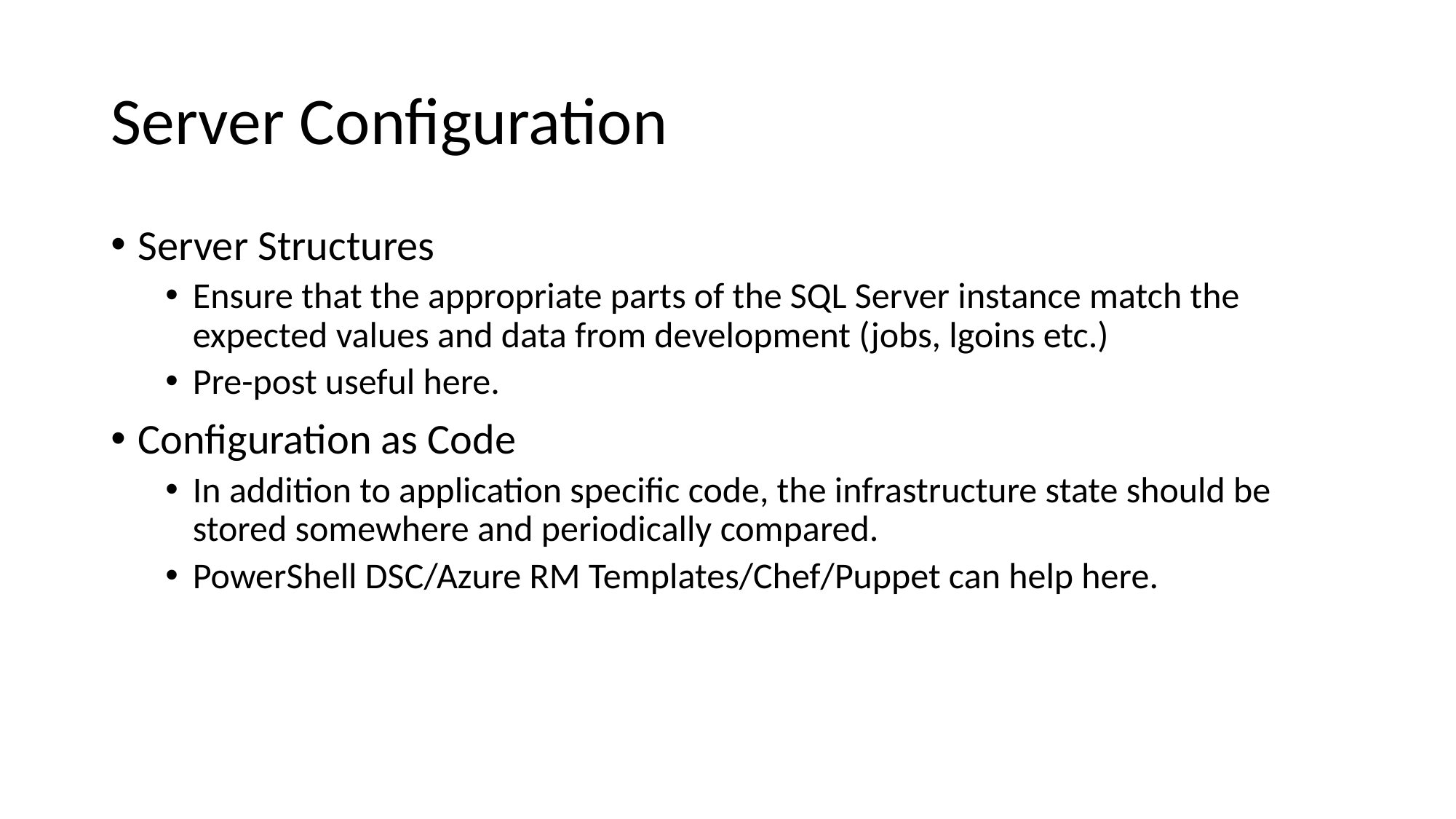

# Server Configuration
Server Structures
Ensure that the appropriate parts of the SQL Server instance match the expected values and data from development (jobs, lgoins etc.)
Pre-post useful here.
Configuration as Code
In addition to application specific code, the infrastructure state should be stored somewhere and periodically compared.
PowerShell DSC/Azure RM Templates/Chef/Puppet can help here.